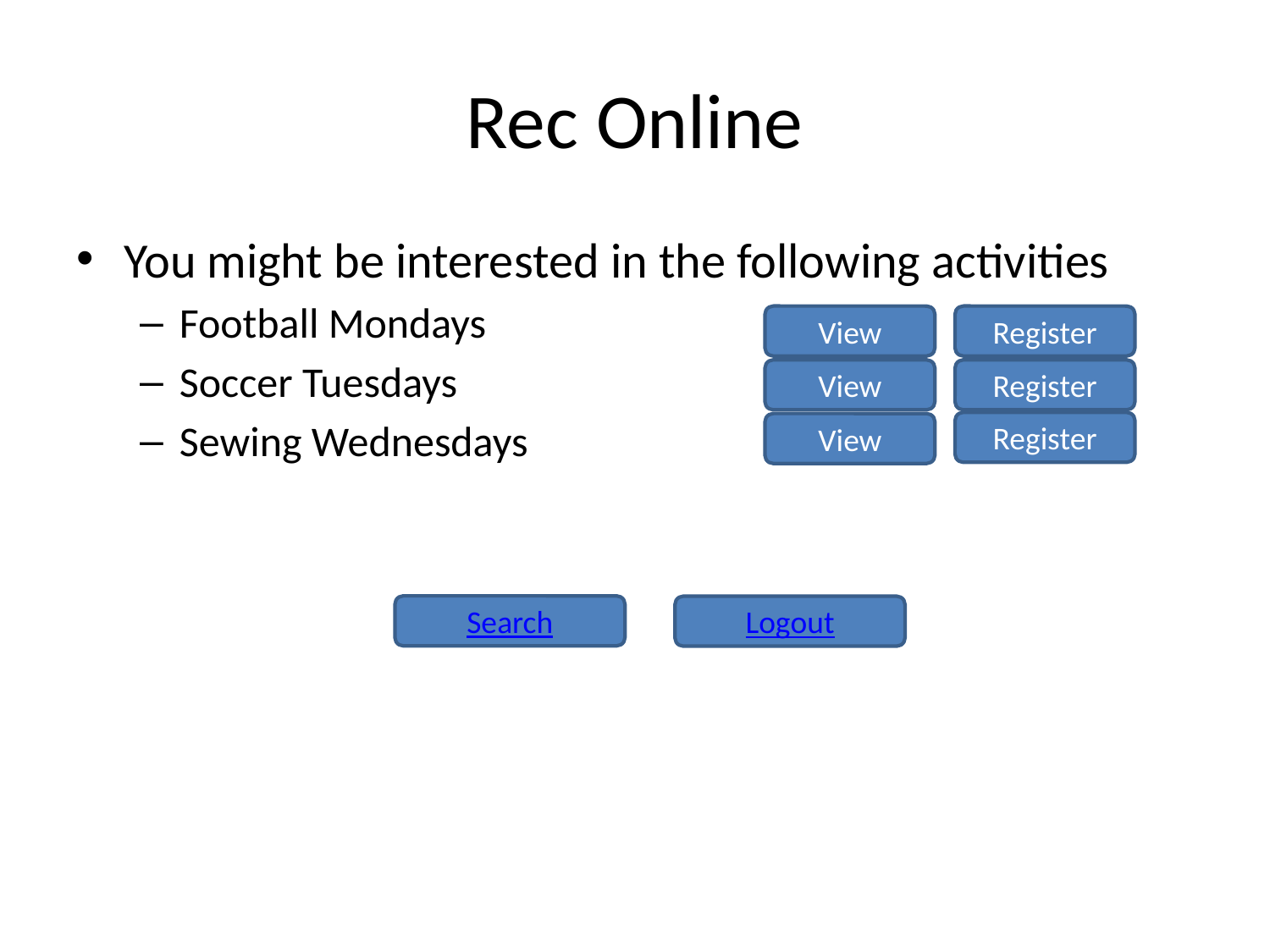

# Rec Online
You might be interested in the following activities
Football Mondays
Soccer Tuesdays
Sewing Wednesdays

View
Register
View
Register
Register
View
Search
Logout